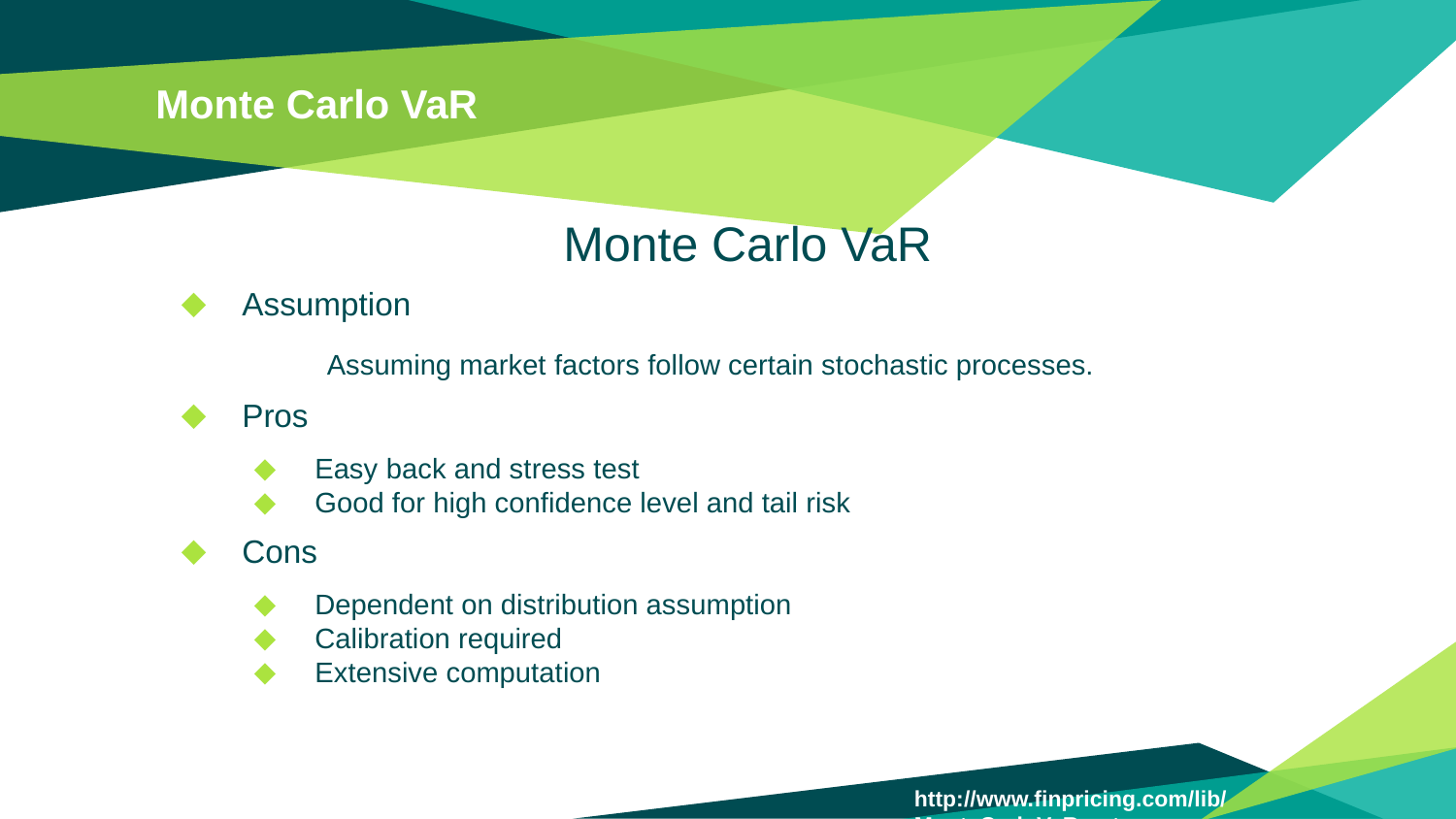

# Monte Carlo VaR
Monte Carlo VaR
Assumption
	Assuming market factors follow certain stochastic processes.
Pros

Easy back and stress test
Good for high confidence level and tail risk
Cons

Dependent on distribution assumption
Calibration required
Extensive computation
http://www.finpricing.com/lib/MonteCarloVaR.pptx